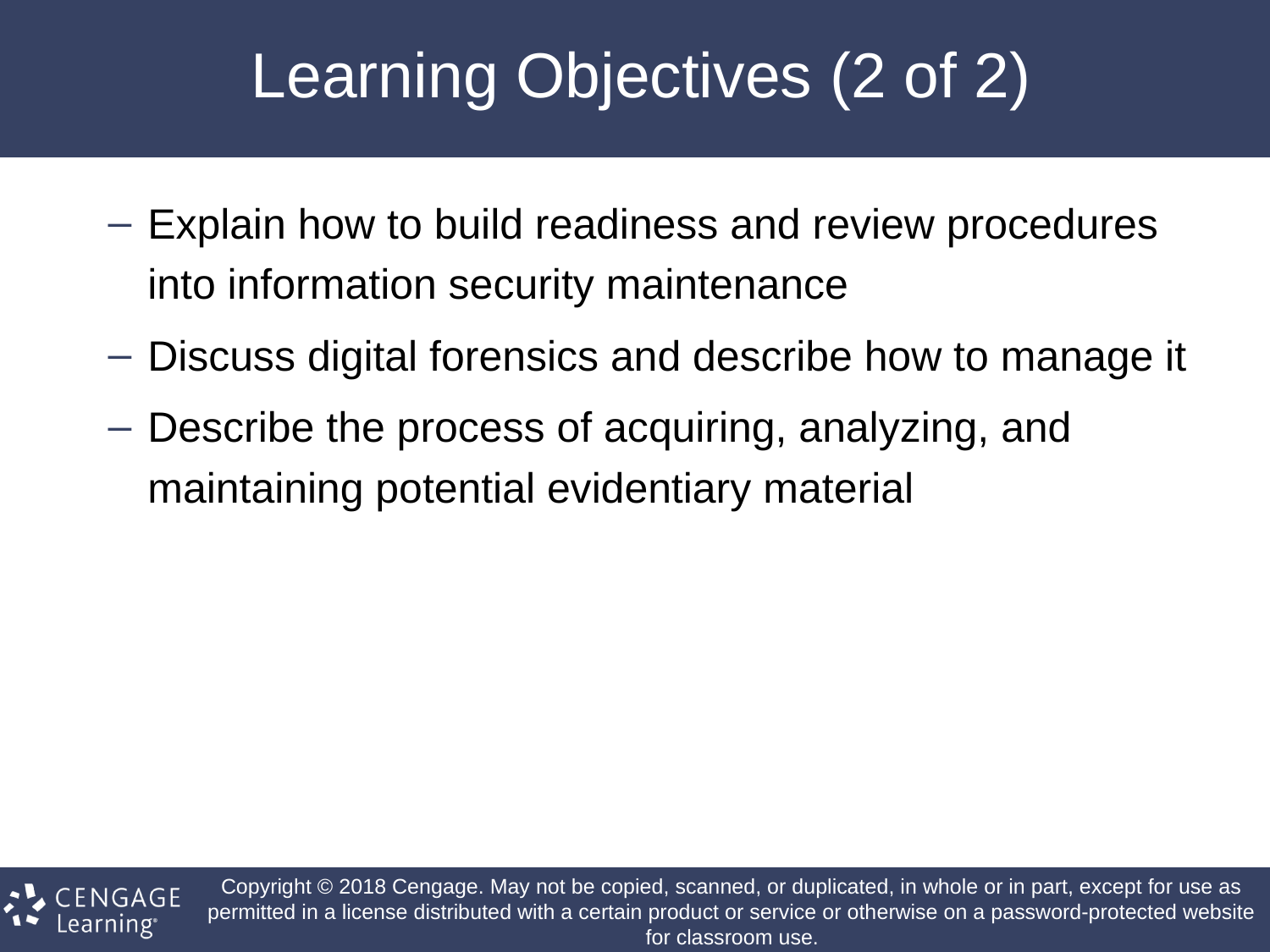

# Learning Objectives (2 of 2)
Explain how to build readiness and review procedures into information security maintenance
Discuss digital forensics and describe how to manage it
Describe the process of acquiring, analyzing, and maintaining potential evidentiary material